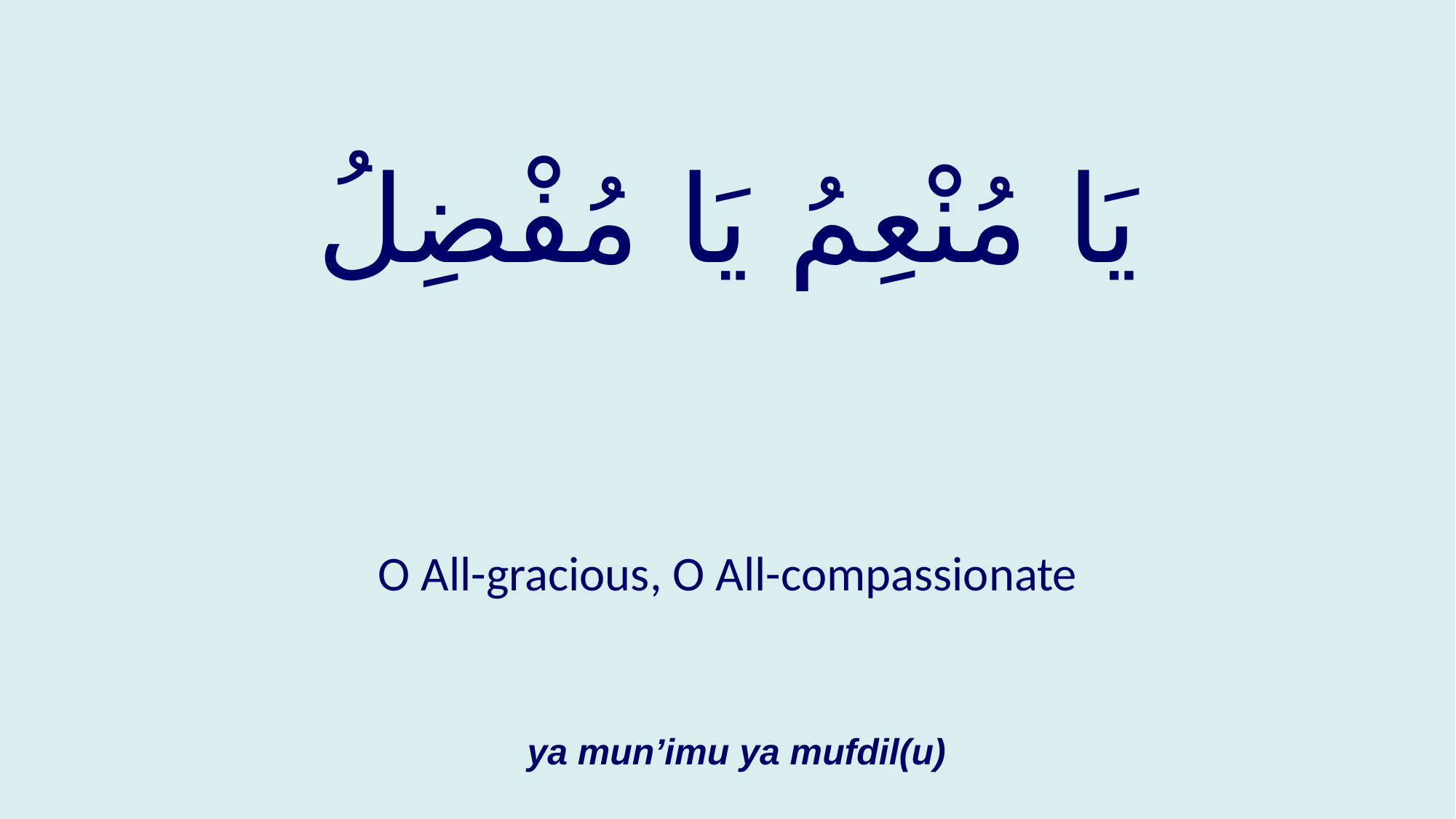

# يَا مُنْعِمُ يَا مُفْضِلُ
O All-gracious, O All-compassionate
ya mun’imu ya mufdil(u)